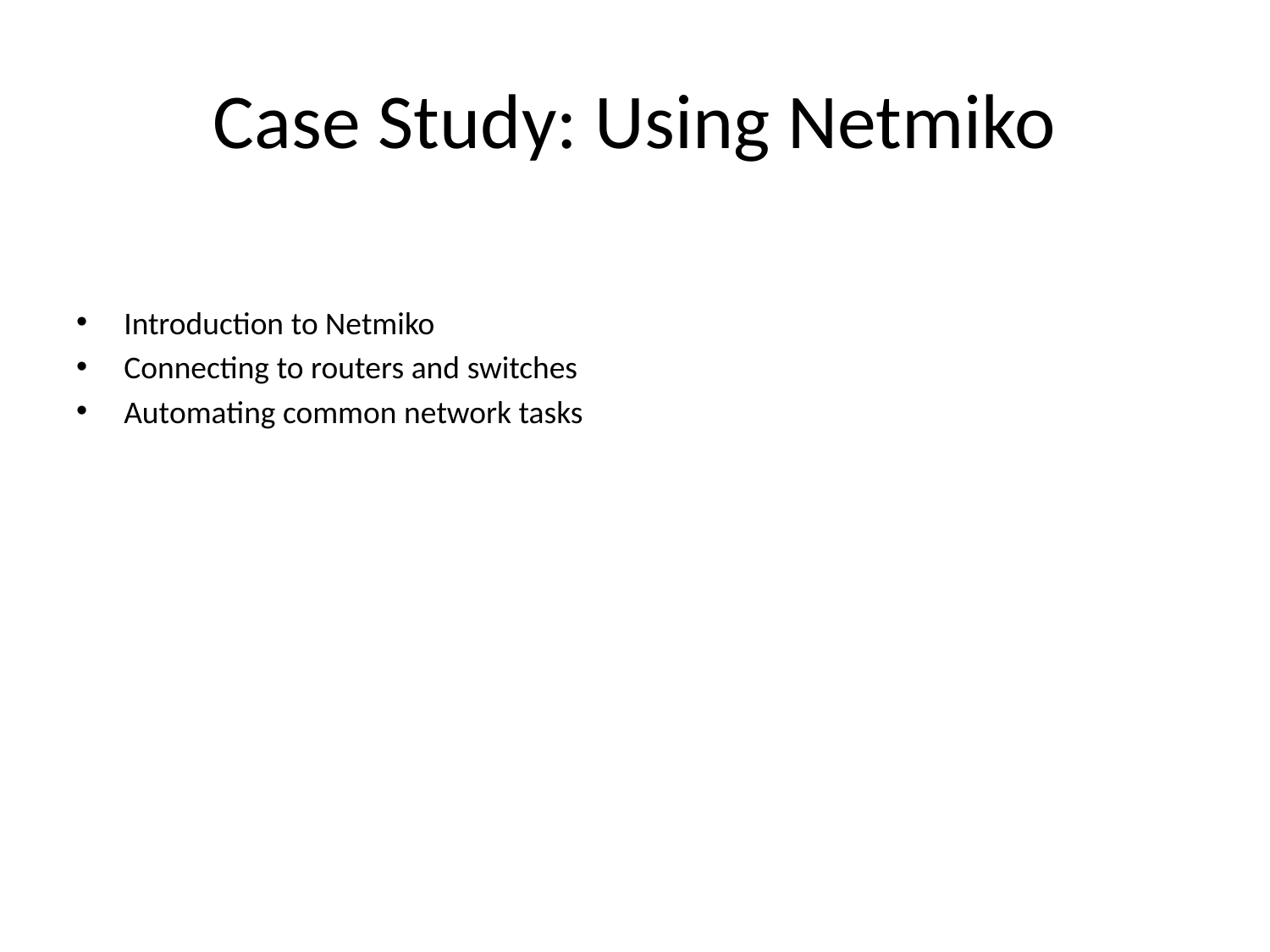

# Case Study: Using Netmiko

Introduction to Netmiko
Connecting to routers and switches
Automating common network tasks